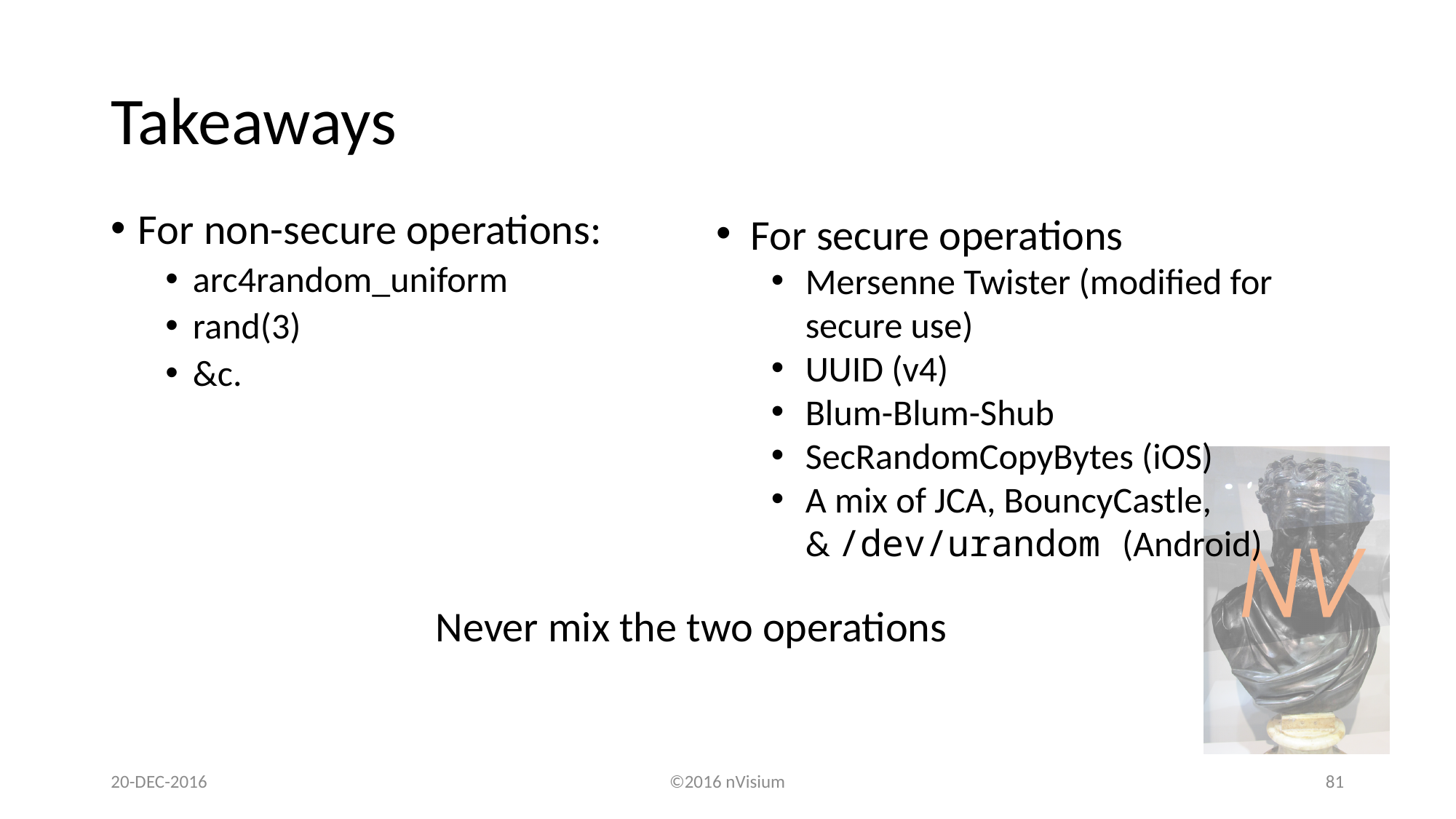

# Takeaways
For non-secure operations:
arc4random_uniform
rand(3)
&c.

For secure operations
Mersenne Twister (modified for secure use)
UUID (v4)
Blum-Blum-Shub
SecRandomCopyBytes (iOS)
A mix of JCA, BouncyCastle, & /dev/urandom (Android)

Never mix the two operations
20-DEC-2016
©2016 nVisium
81